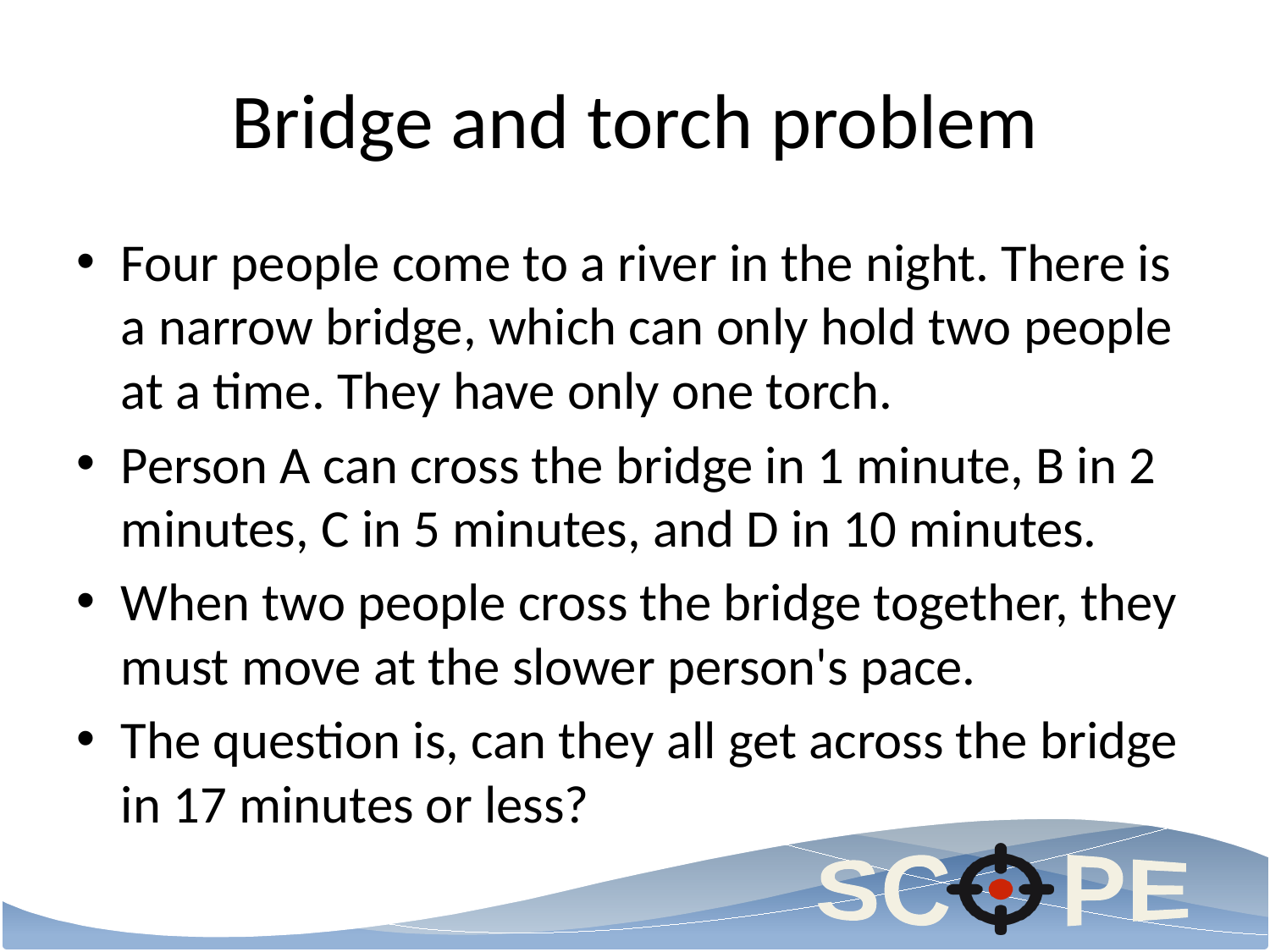

# Bridge and torch problem
Four people come to a river in the night. There is a narrow bridge, which can only hold two people at a time. They have only one torch.
Person A can cross the bridge in 1 minute, B in 2 minutes, C in 5 minutes, and D in 10 minutes.
When two people cross the bridge together, they must move at the slower person's pace.
The question is, can they all get across the bridge in 17 minutes or less?